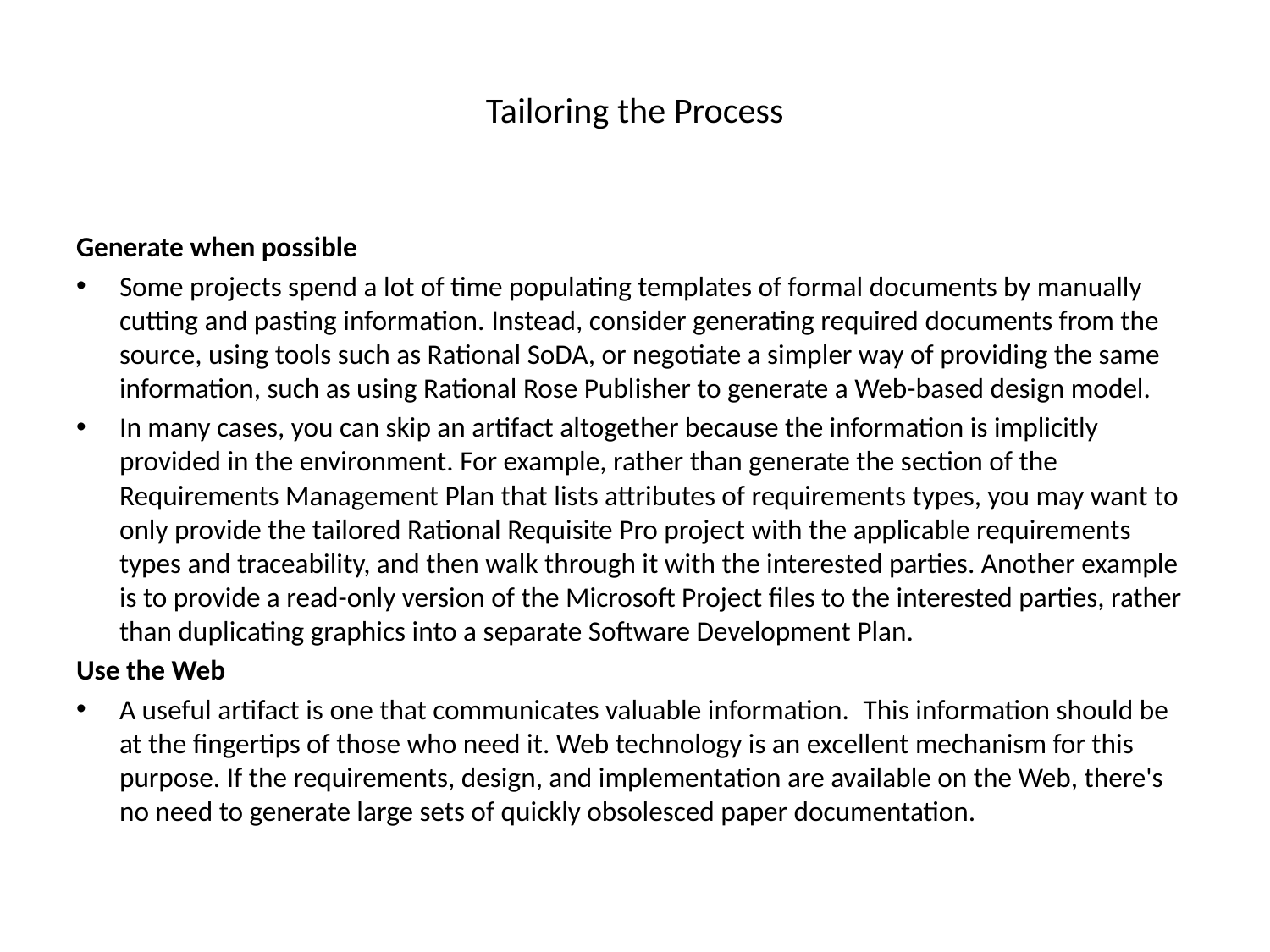

# Tailoring the Process
Generate when possible
Some projects spend a lot of time populating templates of formal documents by manually cutting and pasting information. Instead, consider generating required documents from the source, using tools such as Rational SoDA, or negotiate a simpler way of providing the same information, such as using Rational Rose Publisher to generate a Web-based design model.
In many cases, you can skip an artifact altogether because the information is implicitly provided in the environment. For example, rather than generate the section of the Requirements Management Plan that lists attributes of requirements types, you may want to only provide the tailored Rational Requisite Pro project with the applicable requirements types and traceability, and then walk through it with the interested parties. Another example is to provide a read-only version of the Microsoft Project files to the interested parties, rather than duplicating graphics into a separate Software Development Plan.
Use the Web
A useful artifact is one that communicates valuable information.  This information should be at the fingertips of those who need it. Web technology is an excellent mechanism for this purpose. If the requirements, design, and implementation are available on the Web, there's no need to generate large sets of quickly obsolesced paper documentation.